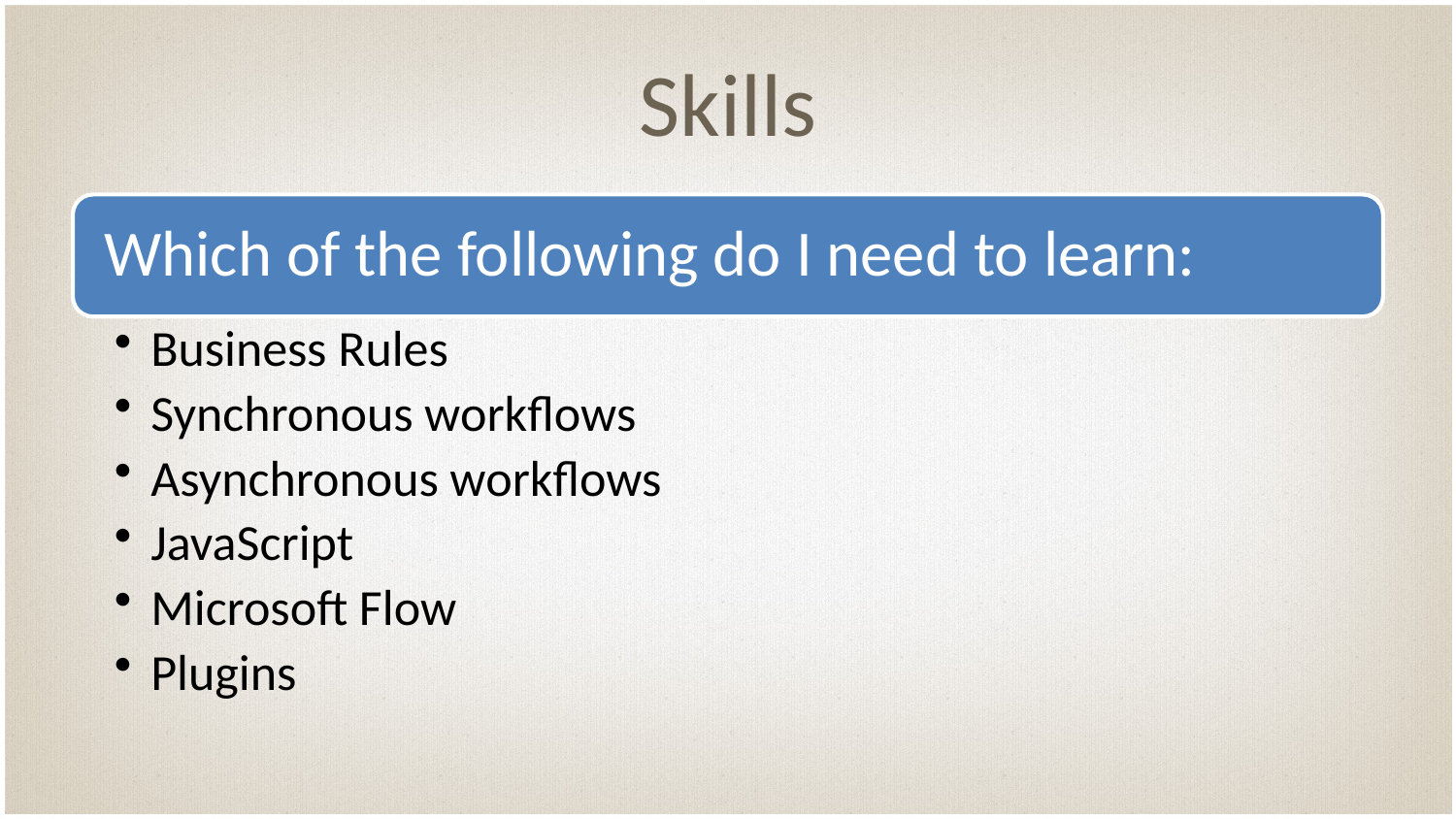

# Skills
Which of the following do I need to learn:
Business Rules
Synchronous workflows
Asynchronous workflows
JavaScript
Microsoft Flow
Plugins